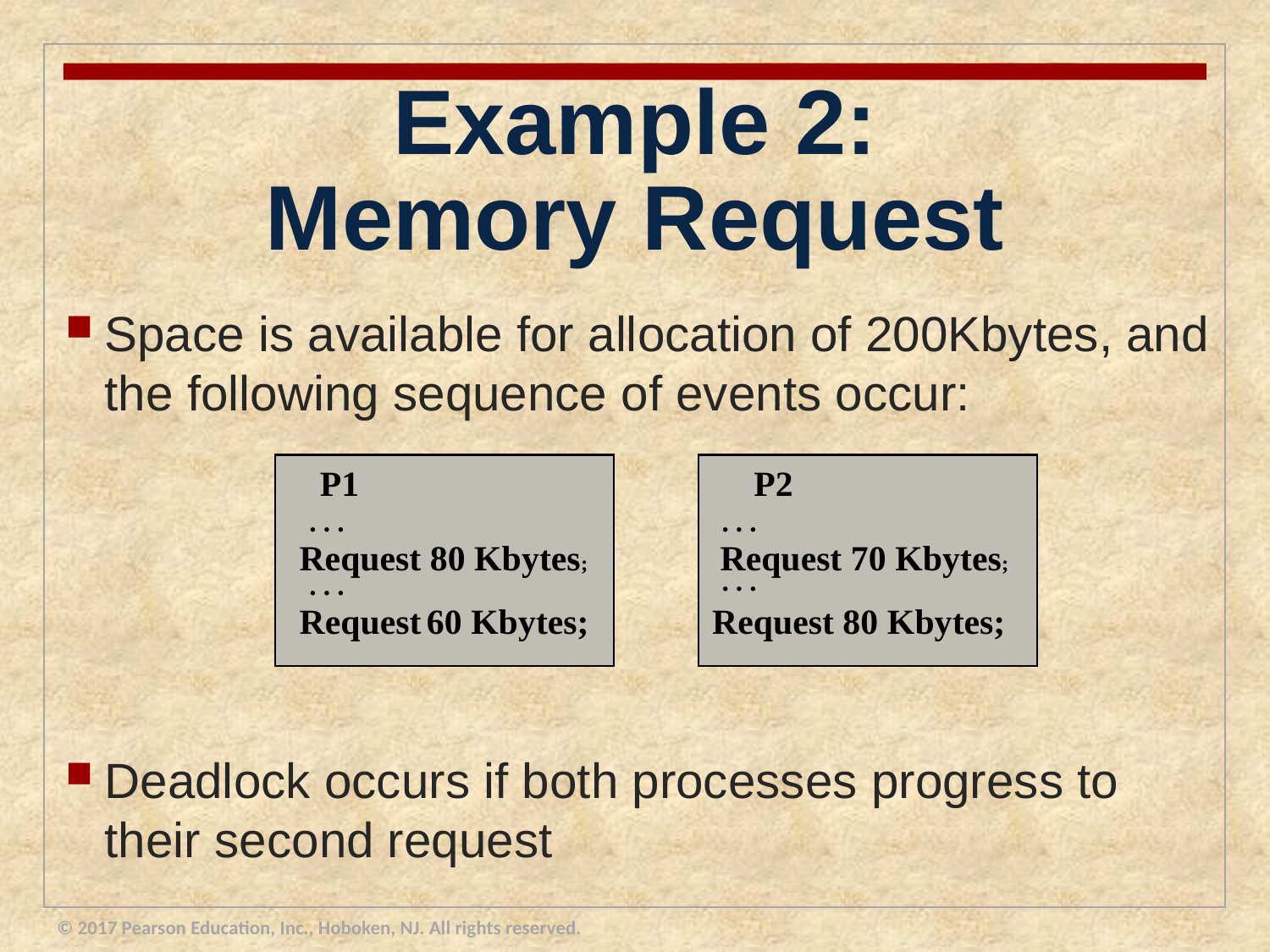

Example 2:
Memory Request
Space is available for allocation of 200Kbytes, and the following sequence of events occur:

Deadlock occurs if both processes progress to their second request

P1

P2
. . .
      . . .
Request 80 Kbytes;
Request 70 Kbytes;
      . . .
. . .
  Request 60 Kbytes;
  Request 80 Kbytes;
© 2017 Pearson Education, Inc., Hoboken, NJ. All rights reserved.